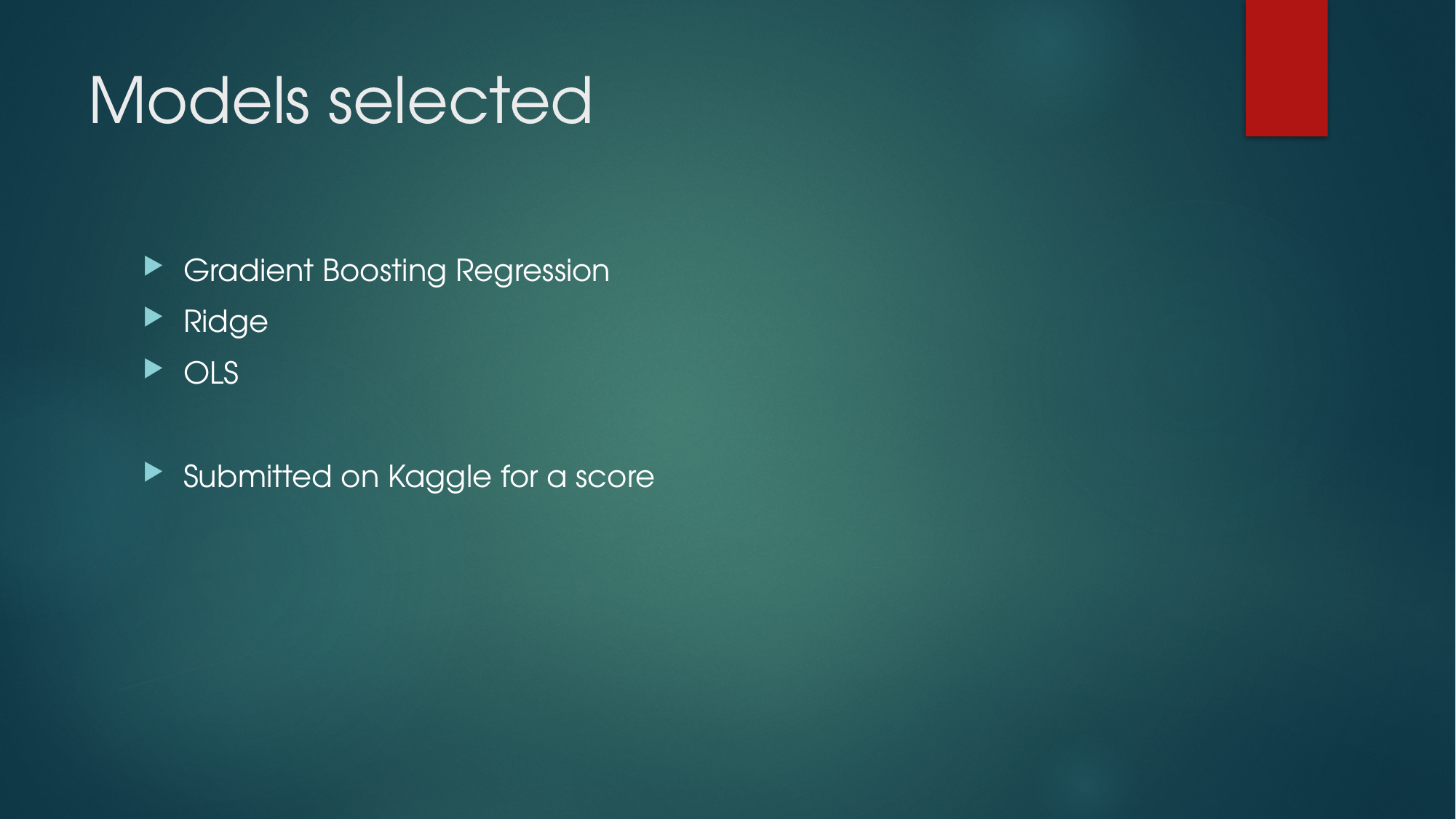

# Models selected
Gradient Boosting Regression
Ridge
OLS

Submitted on Kaggle for a score